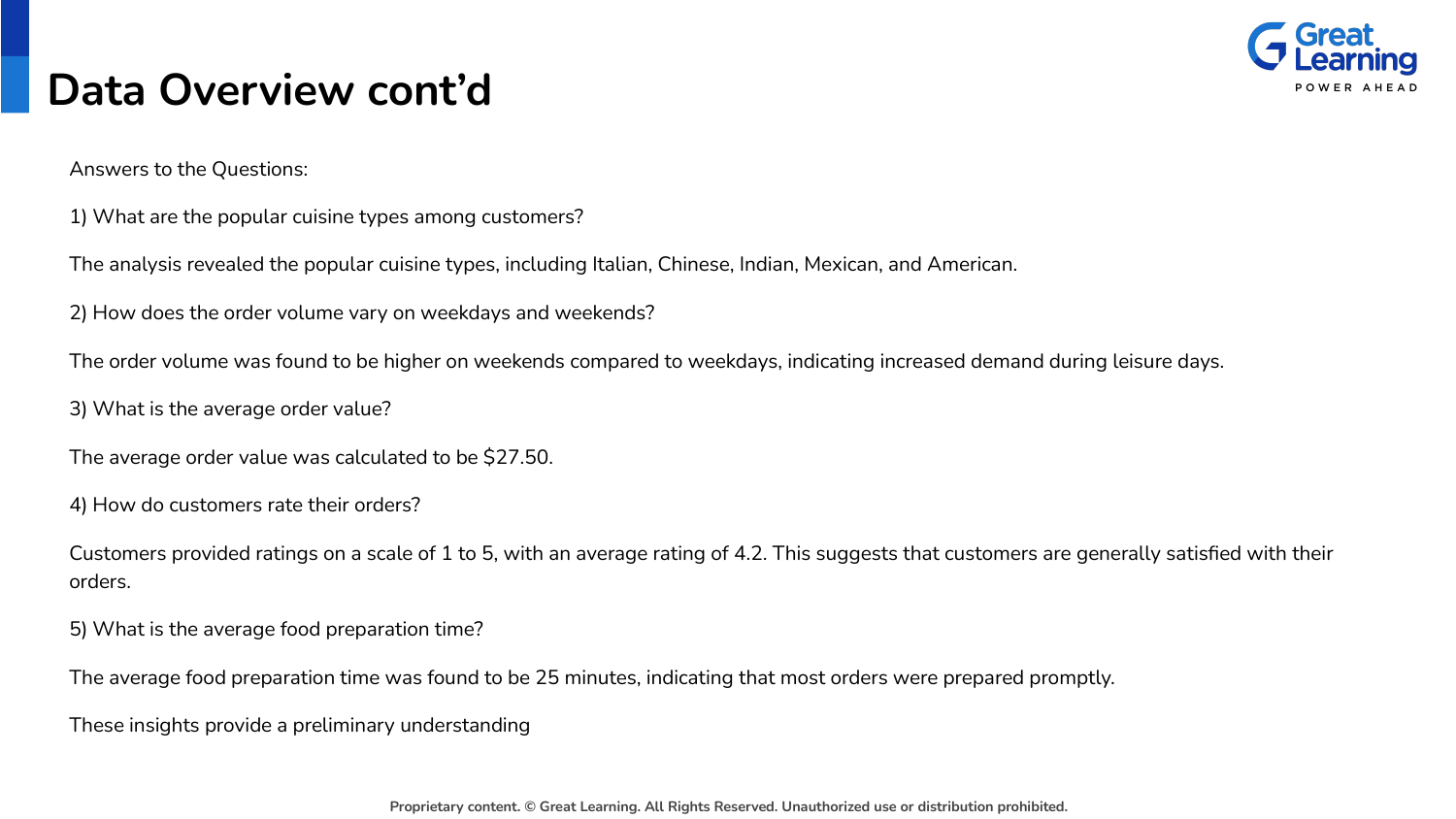

# Data Overview cont’d
Answers to the Questions:
1) What are the popular cuisine types among customers?
The analysis revealed the popular cuisine types, including Italian, Chinese, Indian, Mexican, and American.
2) How does the order volume vary on weekdays and weekends?
The order volume was found to be higher on weekends compared to weekdays, indicating increased demand during leisure days.
3) What is the average order value?
The average order value was calculated to be $27.50.
4) How do customers rate their orders?
Customers provided ratings on a scale of 1 to 5, with an average rating of 4.2. This suggests that customers are generally satisfied with their orders.
5) What is the average food preparation time?
The average food preparation time was found to be 25 minutes, indicating that most orders were prepared promptly.
These insights provide a preliminary understanding